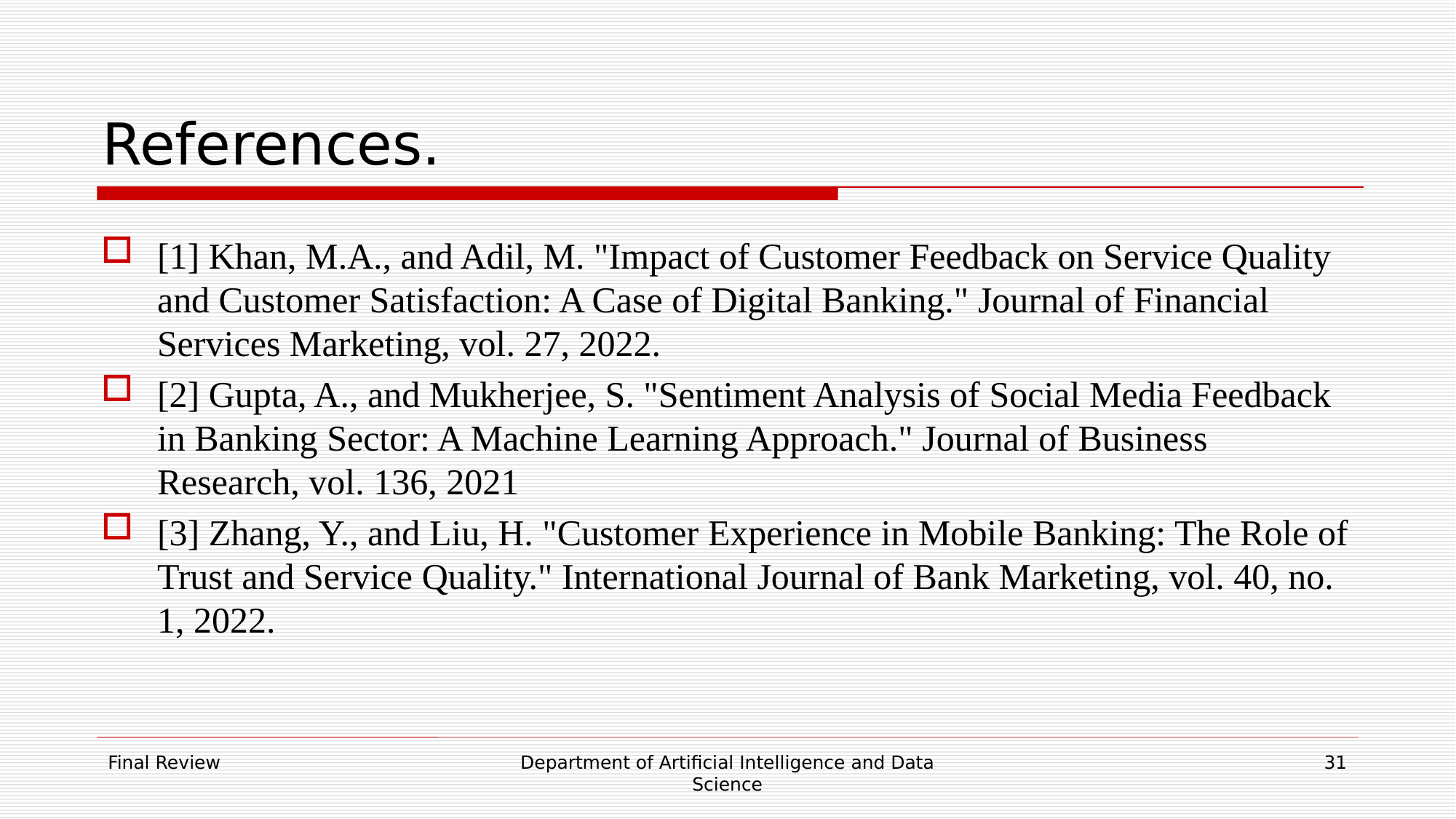

# References.
[1] Khan, M.A., and Adil, M. "Impact of Customer Feedback on Service Quality and Customer Satisfaction: A Case of Digital Banking." Journal of Financial Services Marketing, vol. 27, 2022.
[2] Gupta, A., and Mukherjee, S. "Sentiment Analysis of Social Media Feedback in Banking Sector: A Machine Learning Approach." Journal of Business Research, vol. 136, 2021
[3] Zhang, Y., and Liu, H. "Customer Experience in Mobile Banking: The Role of Trust and Service Quality." International Journal of Bank Marketing, vol. 40, no. 1, 2022.
Final Review

Department of Artificial Intelligence and Data Science
31